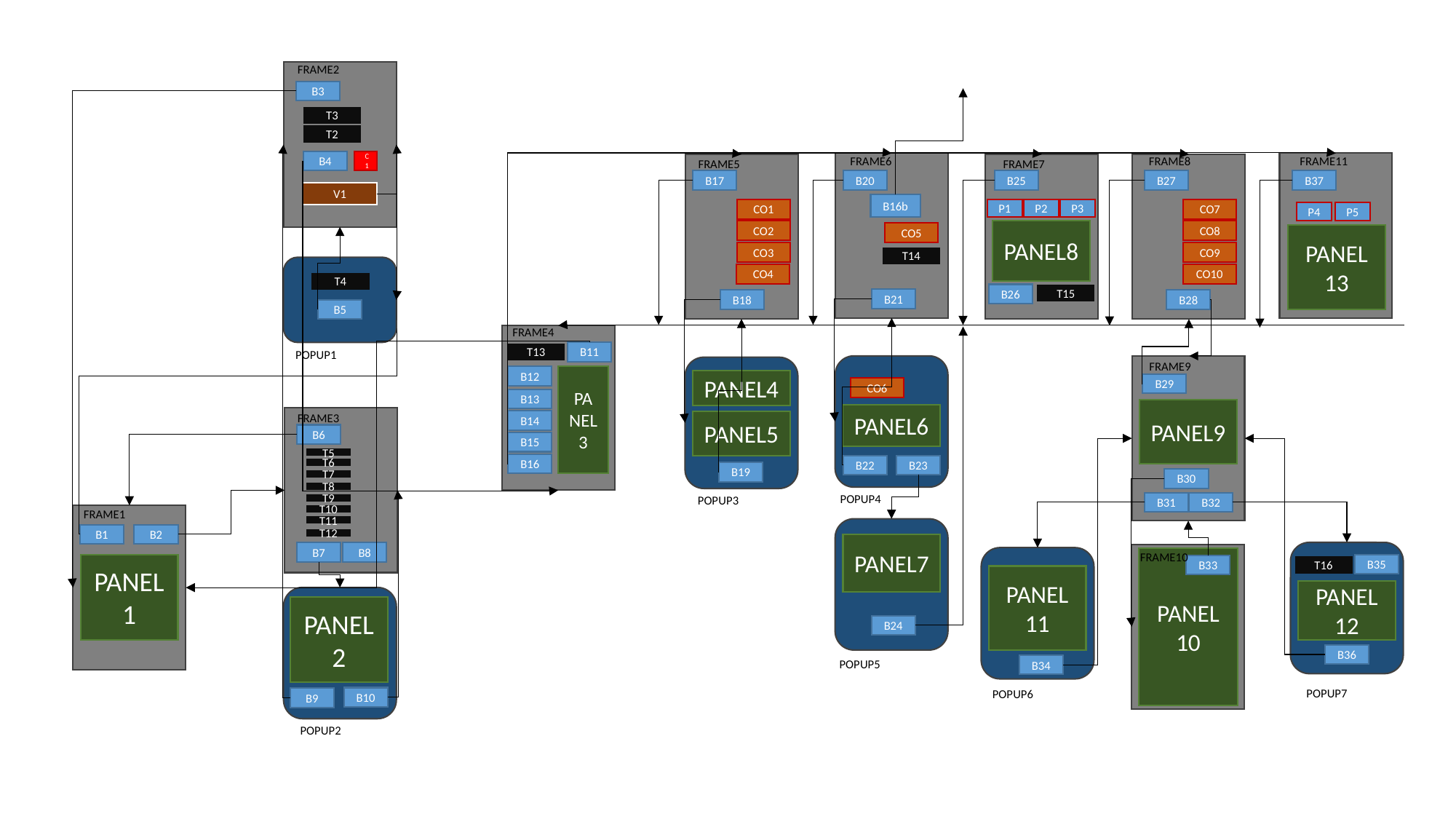

FRAME2

B3
T3
T2
FRAME6
FRAME8
FRAME11
FRAME7
B4
C1
FRAME5

B37
B20
B25
B27
B17
V1
B16b
CO1
P1
P2
P3
CO7
P4
P5
CO2
PANEL8
CO8
CO5
PANEL
13
CO3
CO9
T14

CO4
CO10
T4
B26
T15
B21
B18
B28
B5
FRAME4

POPUP1
B11
T13
FRAME9

PANEL3
B12
PANEL4
B29
CO6
B13
PANEL9
PANEL6
FRAME3

B14
PANEL5
B6
B15
T5
B16
B22
B23
T6
B19
B30
T7
T8
POPUP4
POPUP3
B31
B32
T9
FRAME1

T10
T11

B1
B2
T12
PANEL7

B7
B8
FRAME10

PANEL 10
PANEL1
B35
B33
T16
PANEL
11
PANEL
12

PANEL2
B24
B36
POPUP5
B34
POPUP7
POPUP6
B10
B9
POPUP2